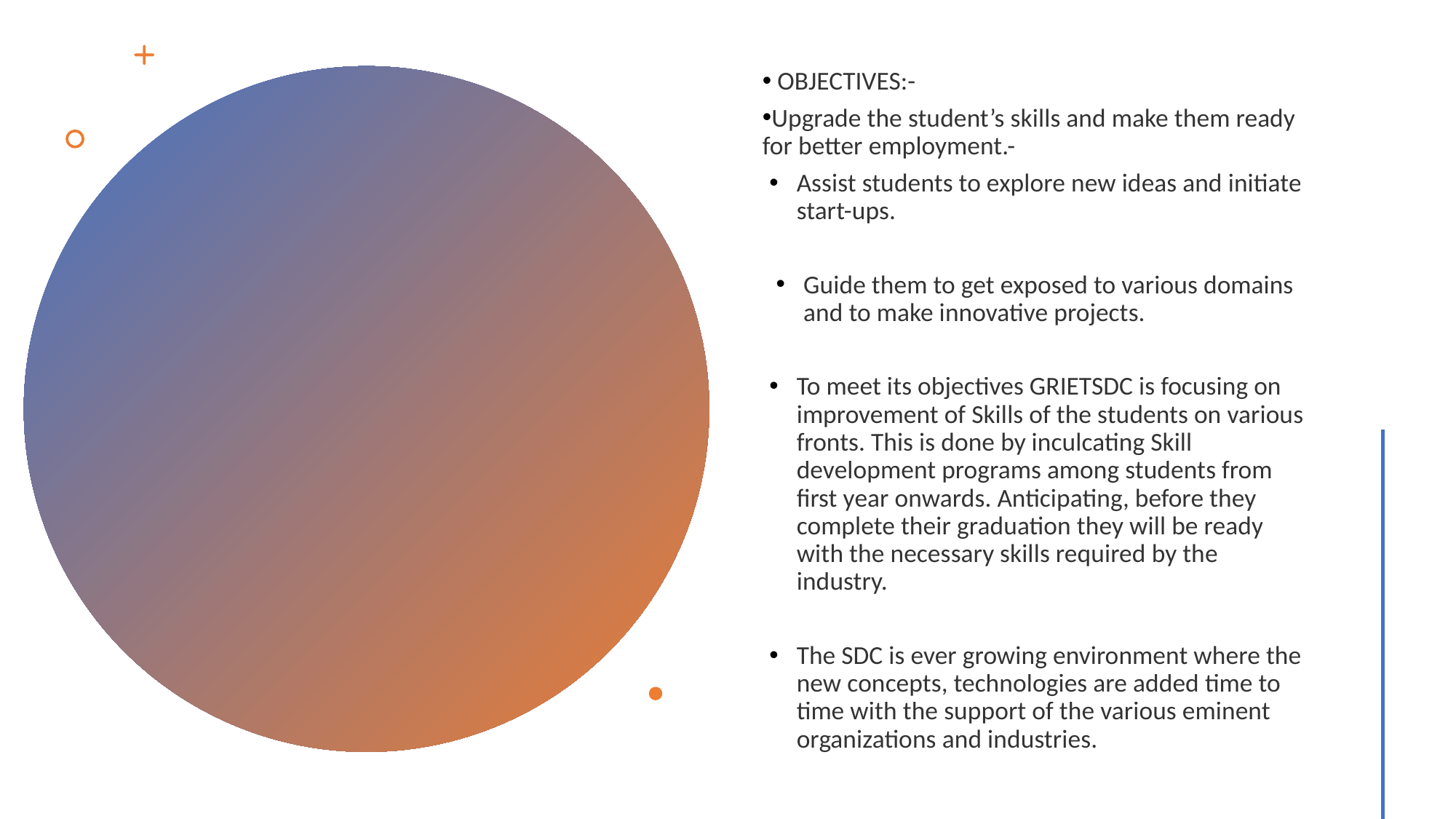

OBJECTIVES:-
Upgrade the student’s skills and make them ready for better employment.-
Assist students to explore new ideas and initiate start-ups.

Guide them to get exposed to various domains and to make innovative projects.

To meet its objectives GRIETSDC is focusing on improvement of Skills of the students on various fronts. This is done by inculcating Skill development programs among students from first year onwards. Anticipating, before they complete their graduation they will be ready with the necessary skills required by the industry.

The SDC is ever growing environment where the new concepts, technologies are added time to time with the support of the various eminent organizations and industries.